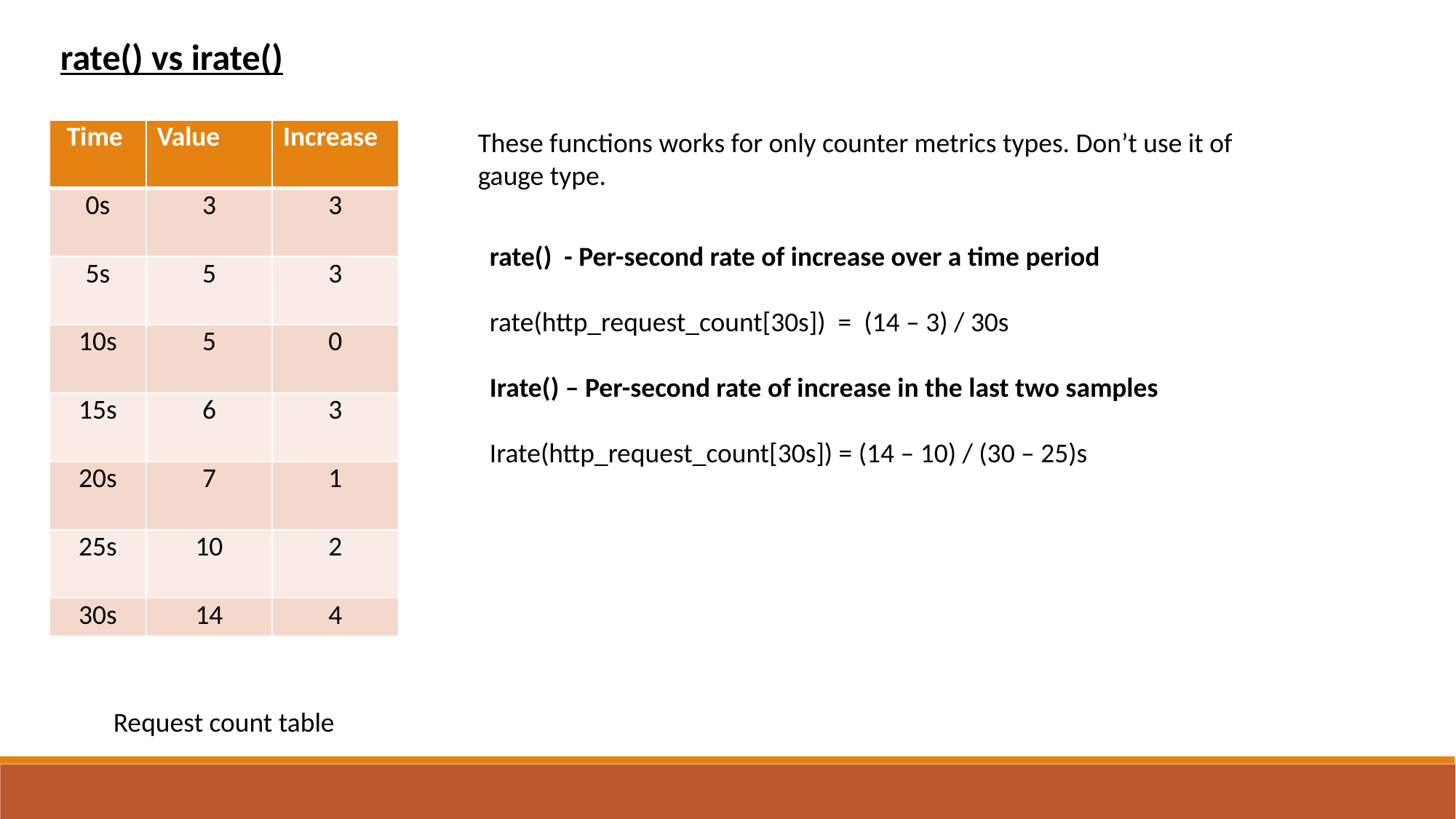

rate() vs irate()
| Time | Value | Increase |
| --- | --- | --- |
| 0s | 3 | 3 |
| 5s | 5 | 3 |
| 10s | 5 | 0 |
| 15s | 6 | 3 |
| 20s | 7 | 1 |
| 25s | 10 | 2 |
| 30s | 14 | 4 |
These functions works for only counter metrics types. Don’t use it of gauge type.
rate()  - Per-second rate of increase over a time period

rate(http_request_count[30s])  =  (14 – 3) / 30s

Irate() – Per-second rate of increase in the last two samples

Irate(http_request_count[30s]) = (14 – 10) / (30 – 25)s

Request count table